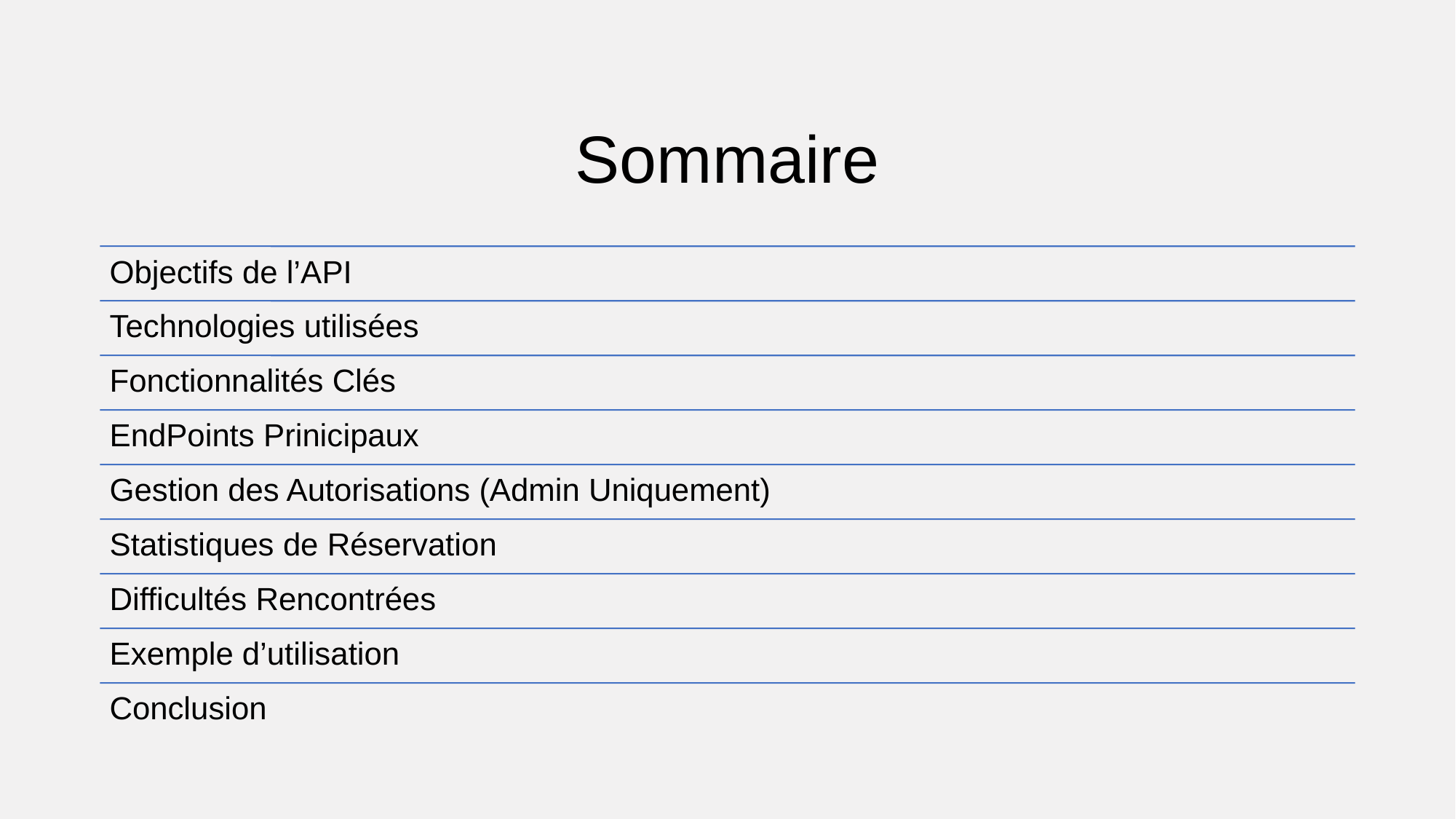

# Sommaire
Objectifs de l’API
Technologies utilisées
Fonctionnalités Clés
EndPoints Prinicipaux
Gestion des Autorisations (Admin Uniquement)
Statistiques de Réservation
Difficultés Rencontrées
Exemple d’utilisation
Conclusion